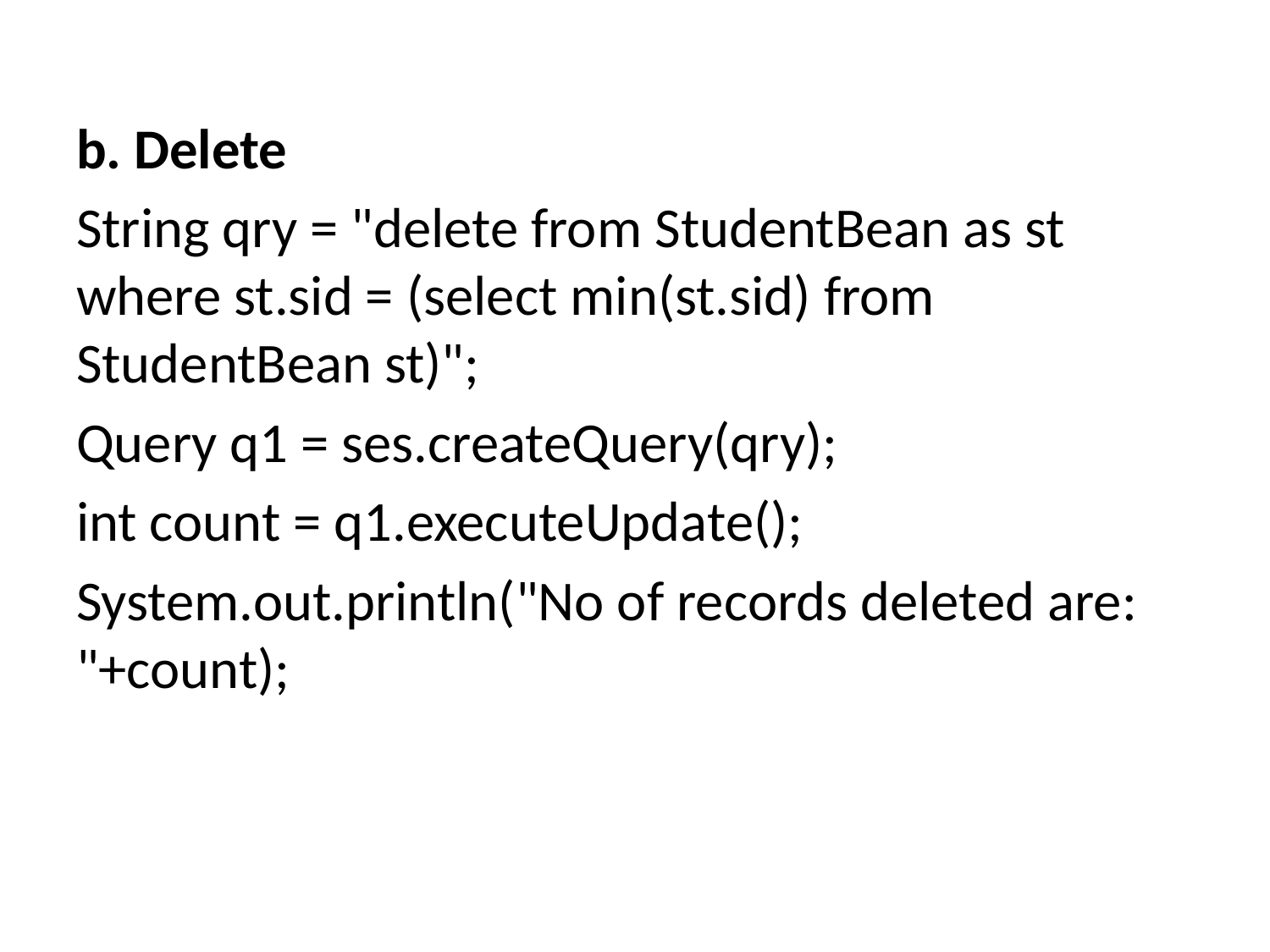

b. Delete
String qry = "delete from StudentBean as st where st.sid = (select min(st.sid) from StudentBean st)";
Query q1 = ses.createQuery(qry);
int count = q1.executeUpdate();
System.out.println("No of records deleted are: "+count);